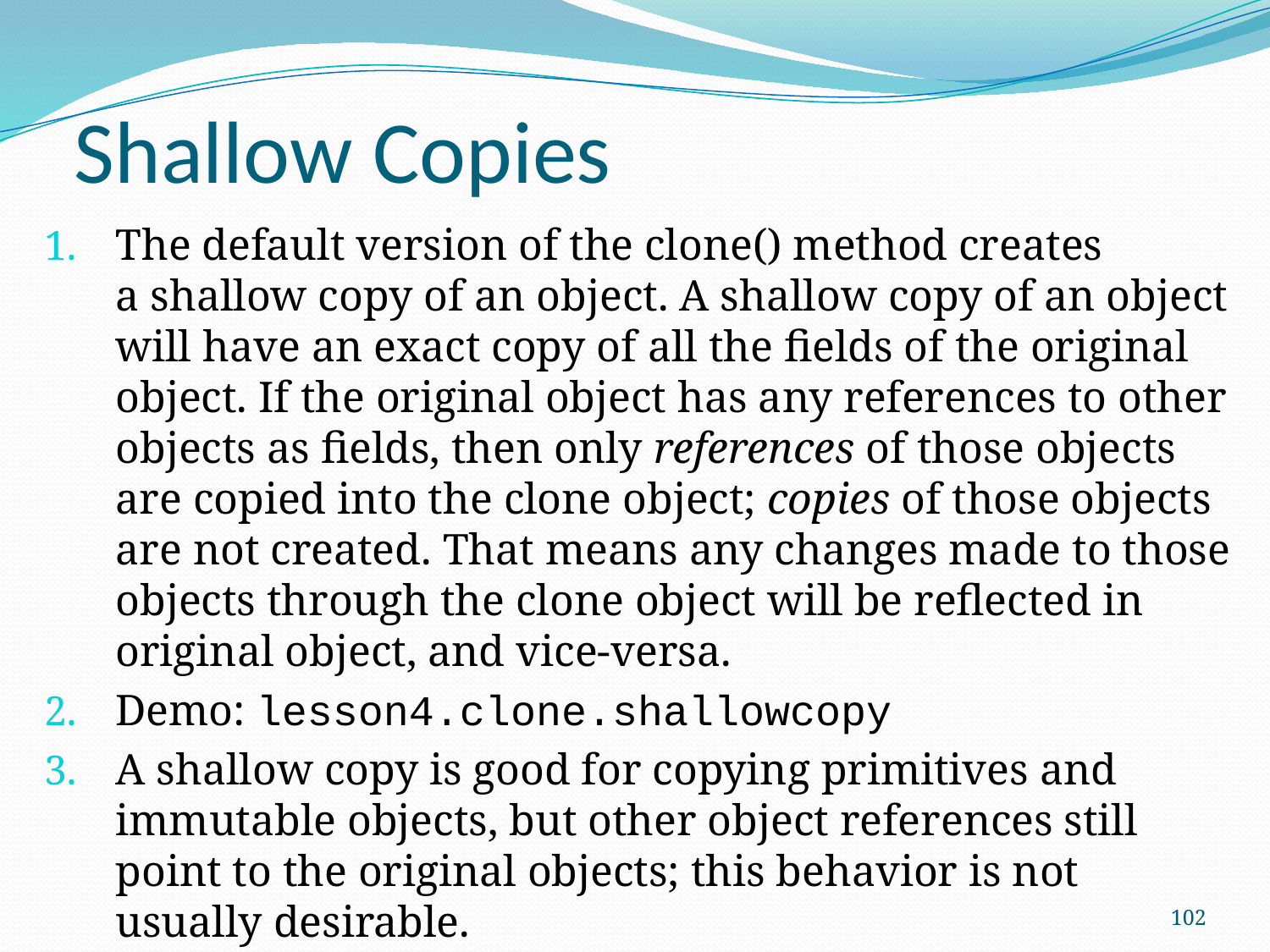

# Shallow Copies
The default version of the clone() method creates a shallow copy of an object. A shallow copy of an object will have an exact copy of all the fields of the original object. If the original object has any references to other objects as fields, then only references of those objects are copied into the clone object; copies of those objects are not created. That means any changes made to those objects through the clone object will be reflected in original object, and vice-versa.
Demo: lesson4.clone.shallowcopy
A shallow copy is good for copying primitives and immutable objects, but other object references still point to the original objects; this behavior is not usually desirable.
102